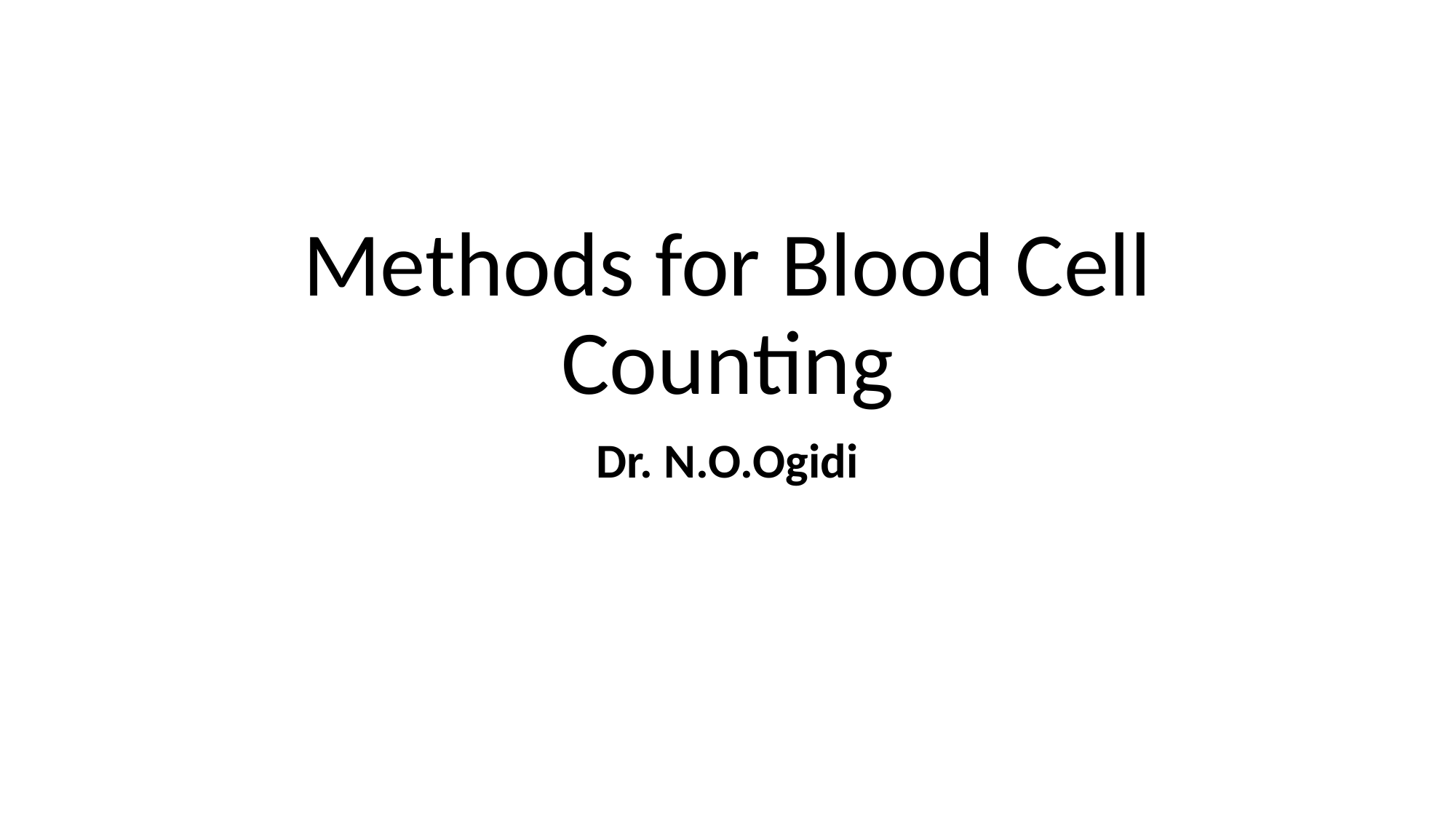

# Methods for Blood Cell Counting
Dr. N.O.Ogidi